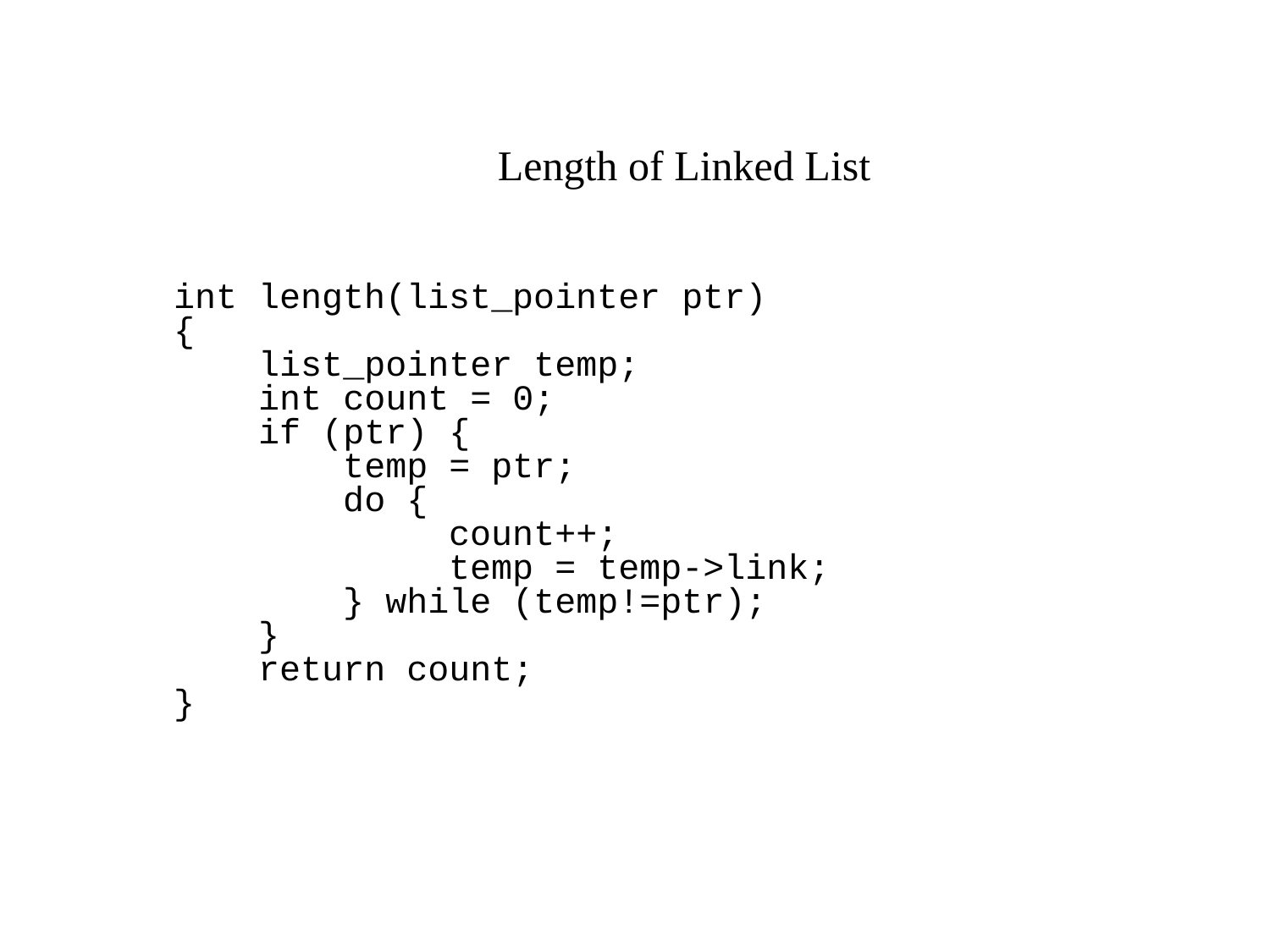

Length of Linked List
int length(list_pointer ptr)
{
    list_pointer temp;
    int count = 0;
    if (ptr) {
        temp = ptr;
        do {
             count++;
             temp = temp->link;
        } while (temp!=ptr);
    }
    return count;
}